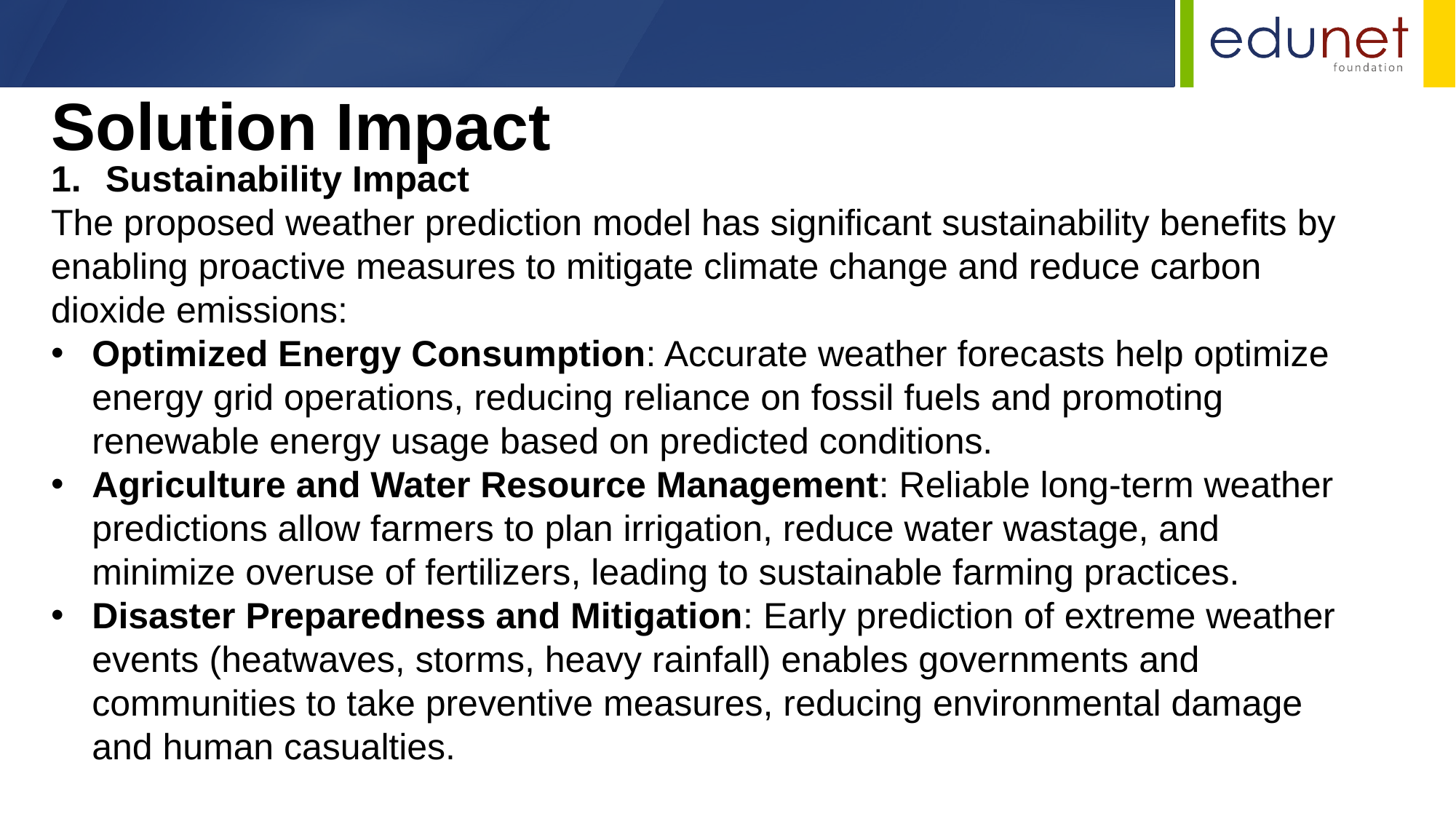

Solution Impact​
Sustainability Impact
The proposed weather prediction model has significant sustainability benefits by enabling proactive measures to mitigate climate change and reduce carbon dioxide emissions:
Optimized Energy Consumption: Accurate weather forecasts help optimize energy grid operations, reducing reliance on fossil fuels and promoting renewable energy usage based on predicted conditions.
Agriculture and Water Resource Management: Reliable long-term weather predictions allow farmers to plan irrigation, reduce water wastage, and minimize overuse of fertilizers, leading to sustainable farming practices.
Disaster Preparedness and Mitigation: Early prediction of extreme weather events (heatwaves, storms, heavy rainfall) enables governments and communities to take preventive measures, reducing environmental damage and human casualties.